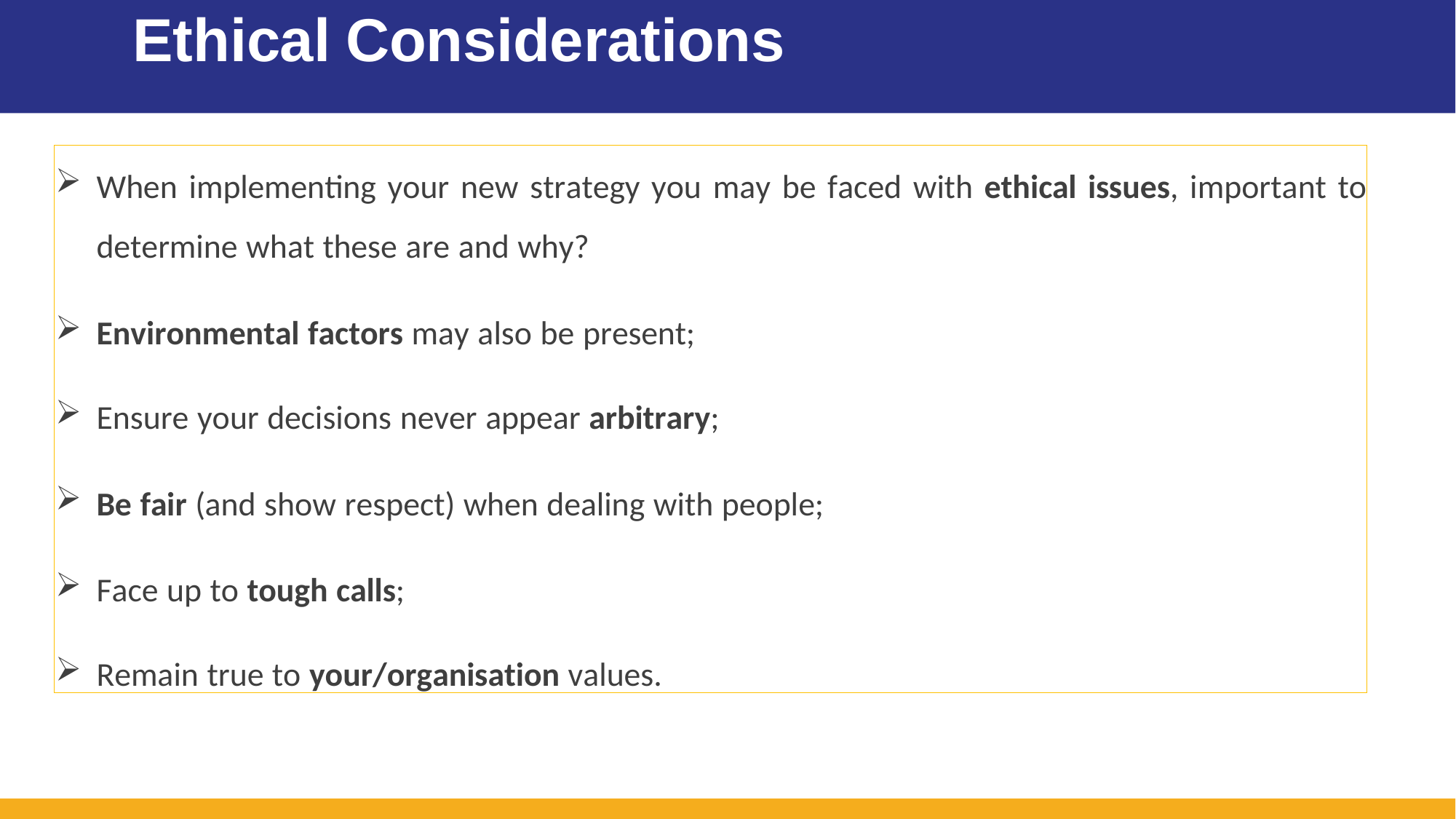

# Ethical Considerations
When implementing your new strategy you may be faced with ethical issues, important to determine what these are and why?
Environmental factors may also be present;
Ensure your decisions never appear arbitrary;
Be fair (and show respect) when dealing with people;
Face up to tough calls;
Remain true to your/organisation values.